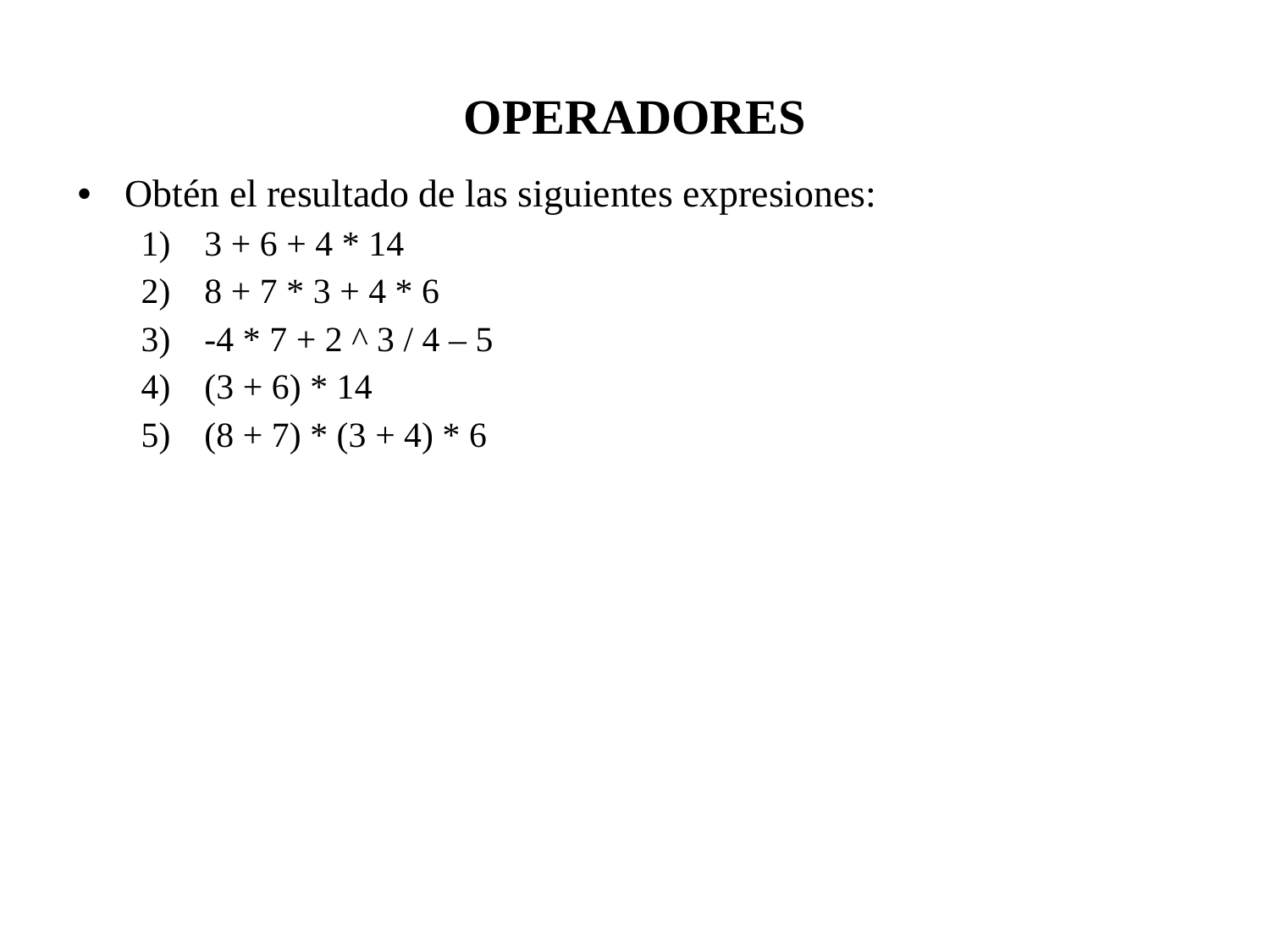

OPERADORES
Obtén el resultado de las siguientes expresiones:
3 + 6 + 4 * 14
8 + 7 * 3 + 4 * 6
-4 * 7 + 2 ^ 3 / 4 – 5
(3 + 6) * 14
(8 + 7) * (3 + 4) * 6